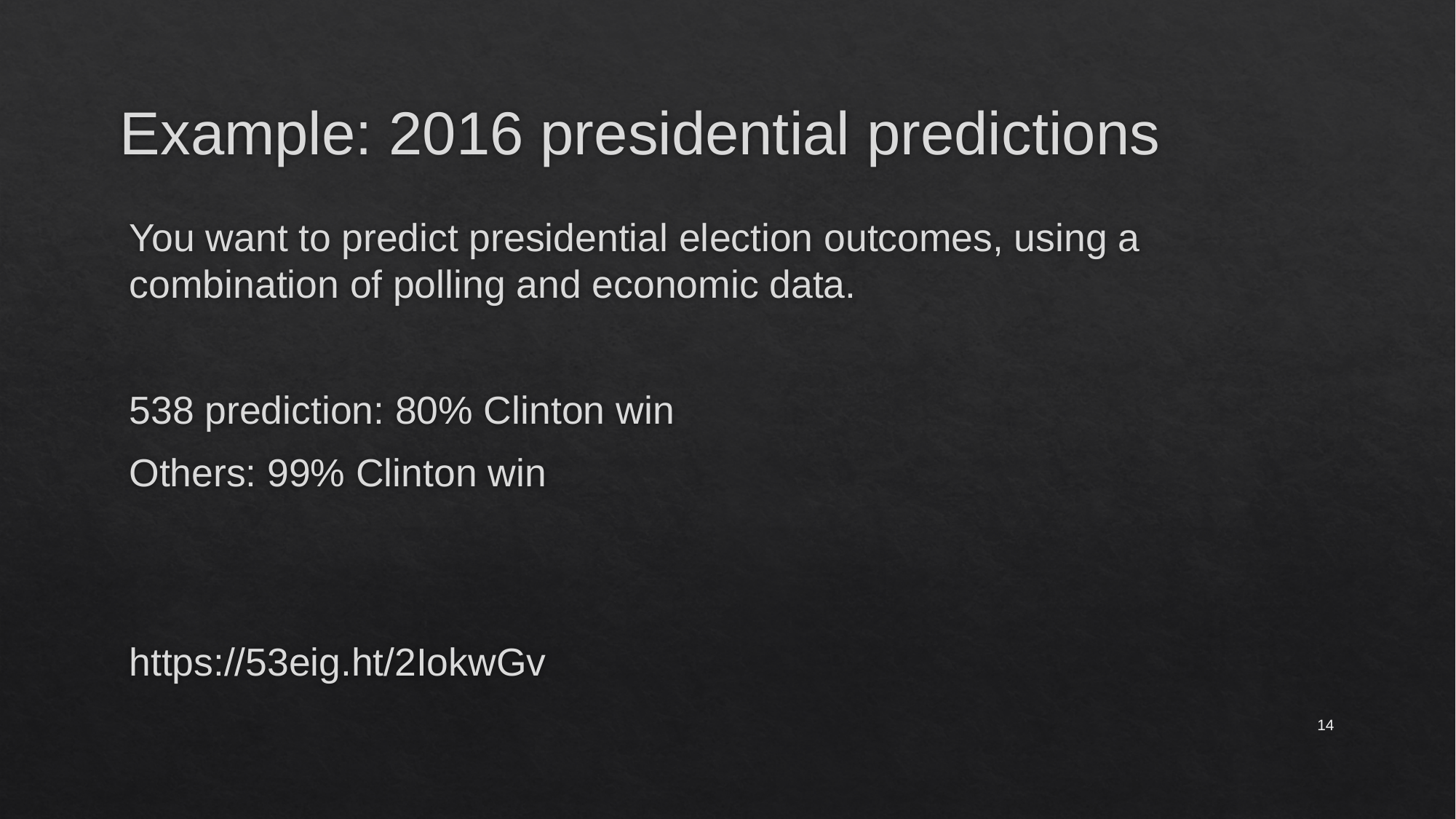

# Example: 2016 presidential predictions
You want to predict presidential election outcomes, using a combination of polling and economic data.

538 prediction: 80% Clinton win
Others: 99% Clinton win

https://53eig.ht/2IokwGv
14